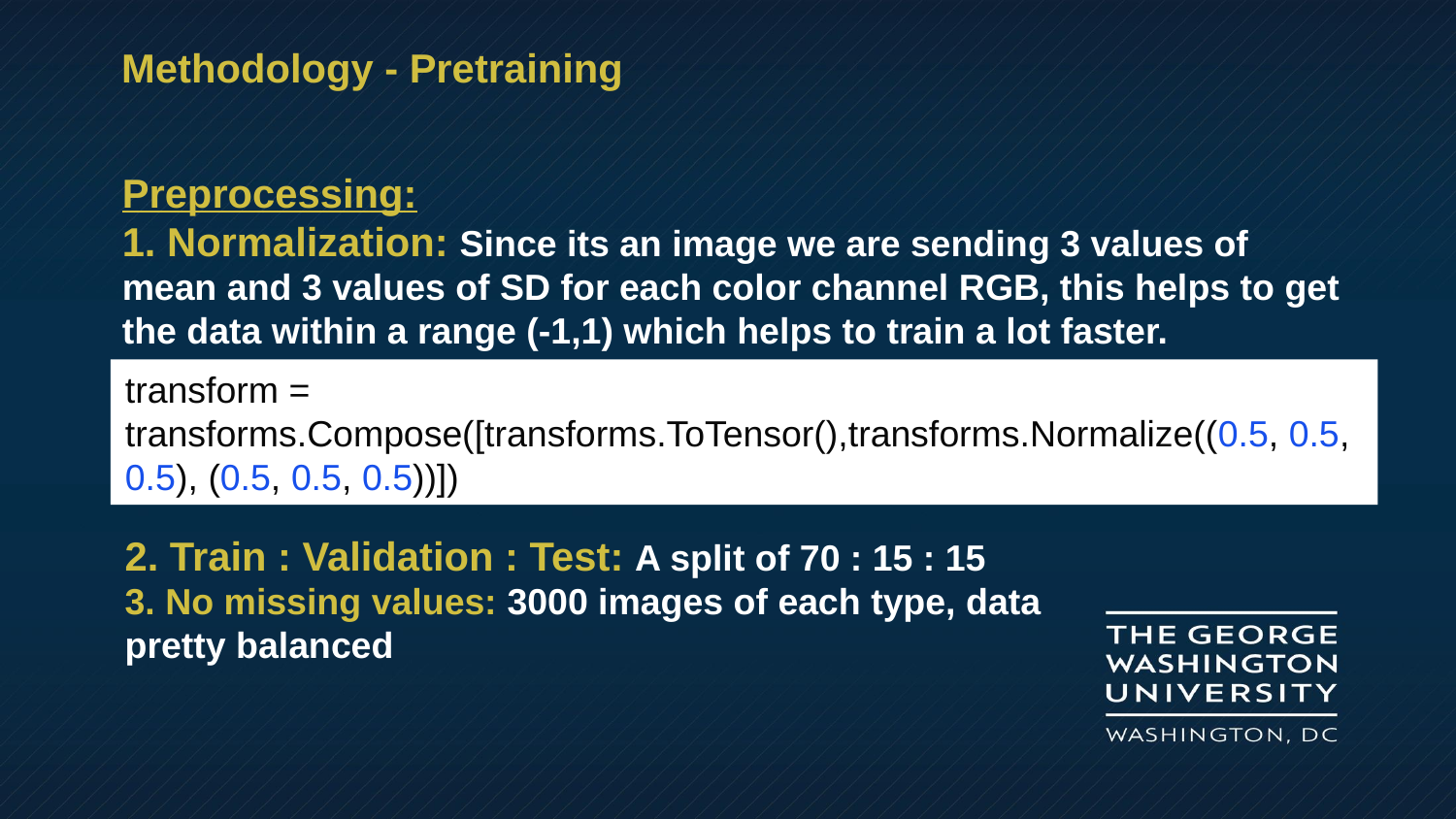

Methodology - Pretraining
Preprocessing:
1. Normalization: Since its an image we are sending 3 values of mean and 3 values of SD for each color channel RGB, this helps to get the data within a range (-1,1) which helps to train a lot faster.

transform = transforms.Compose([transforms.ToTensor(),transforms.Normalize((0.5, 0.5, 0.5), (0.5, 0.5, 0.5))])
2. Train : Validation : Test: A split of 70 : 15 : 15
3. No missing values: 3000 images of each type, data pretty balanced